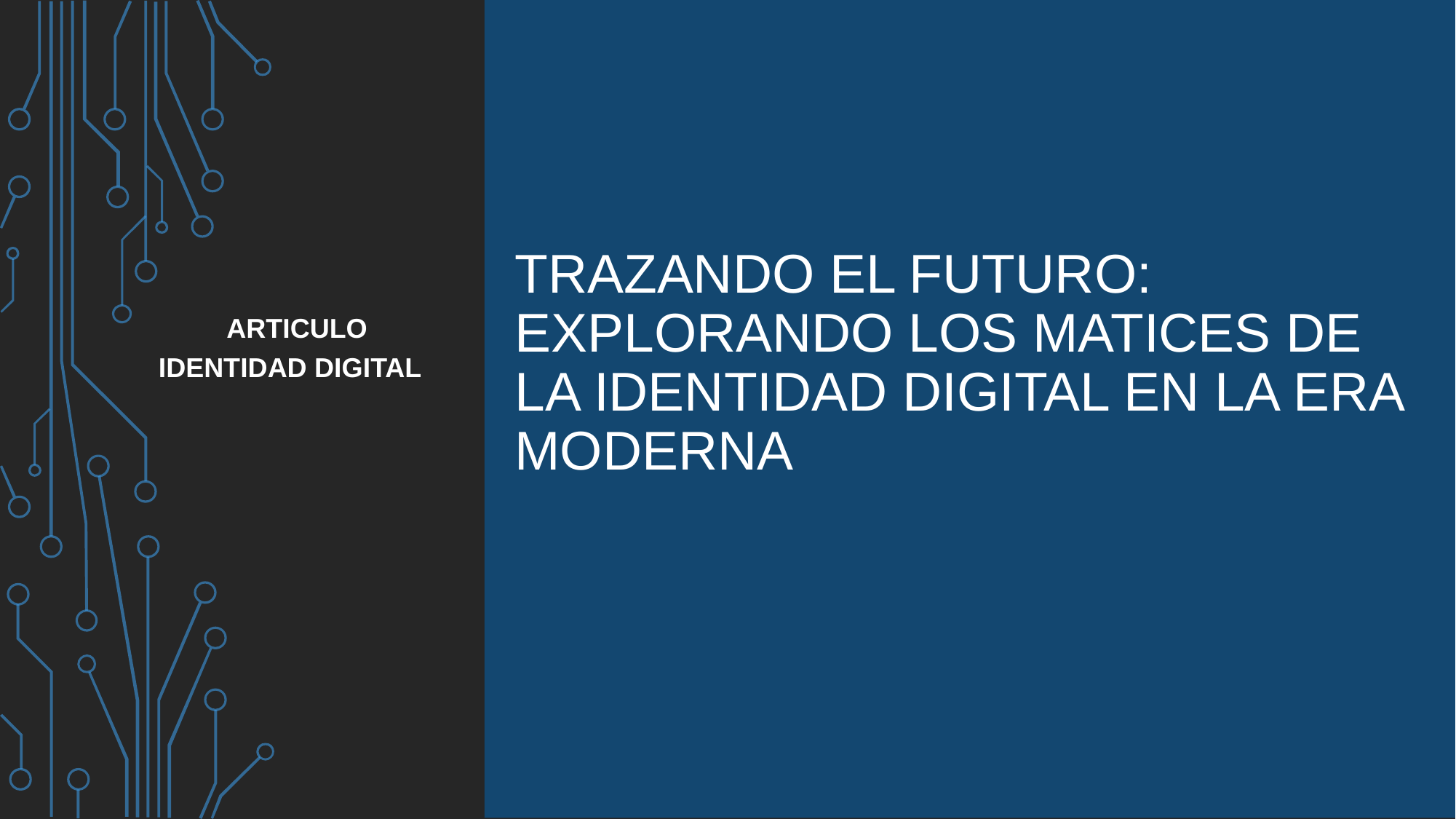

ARTICULO IDENTIDAD DIGITAL
# Trazando el Futuro: Explorando los Matices de la Identidad Digital en la Era Moderna